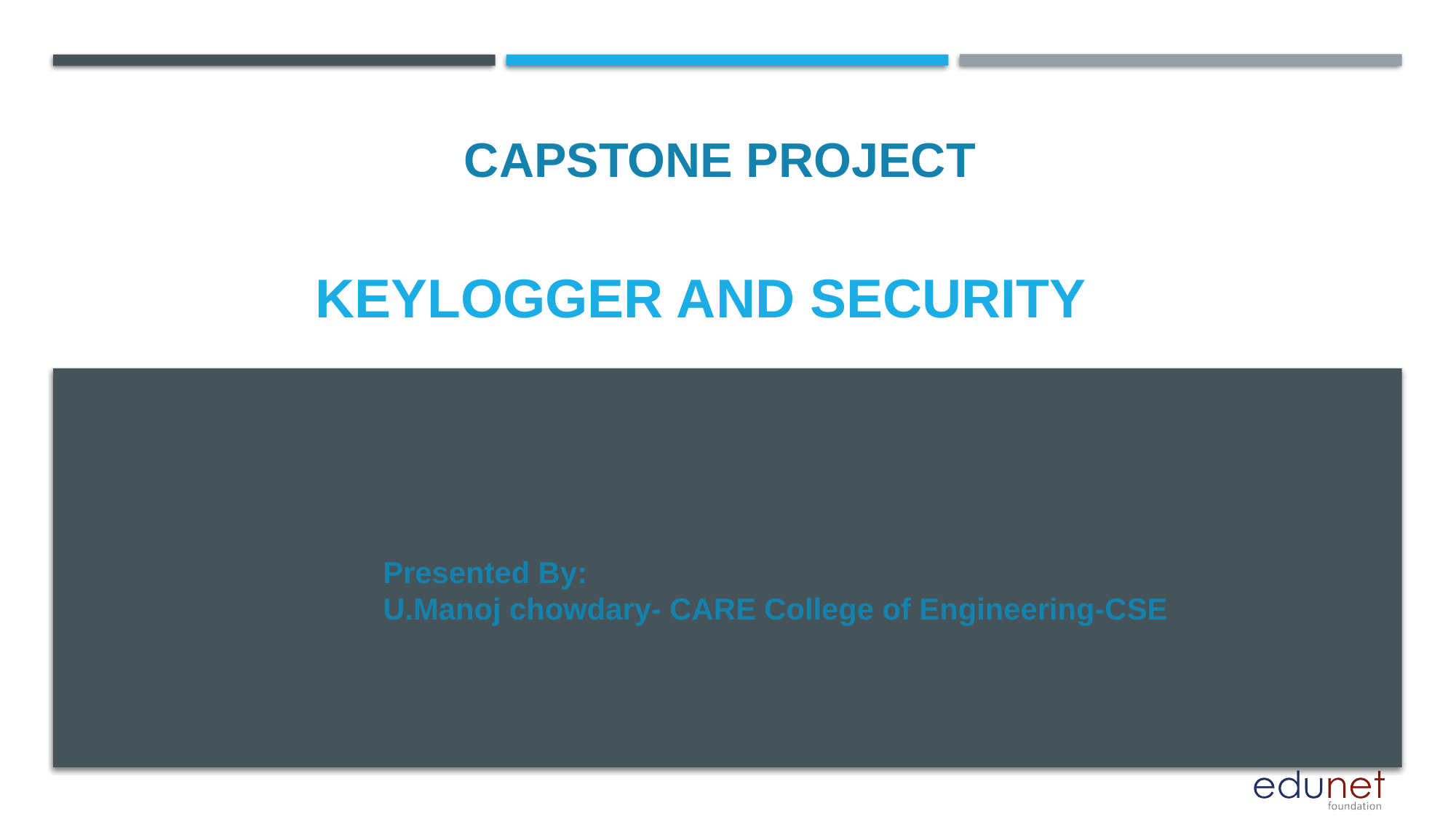

CAPSTONE PROJECT
# KEYLOGGER and security
Presented By:
U.Manoj chowdary- CARE College of Engineering-CSE